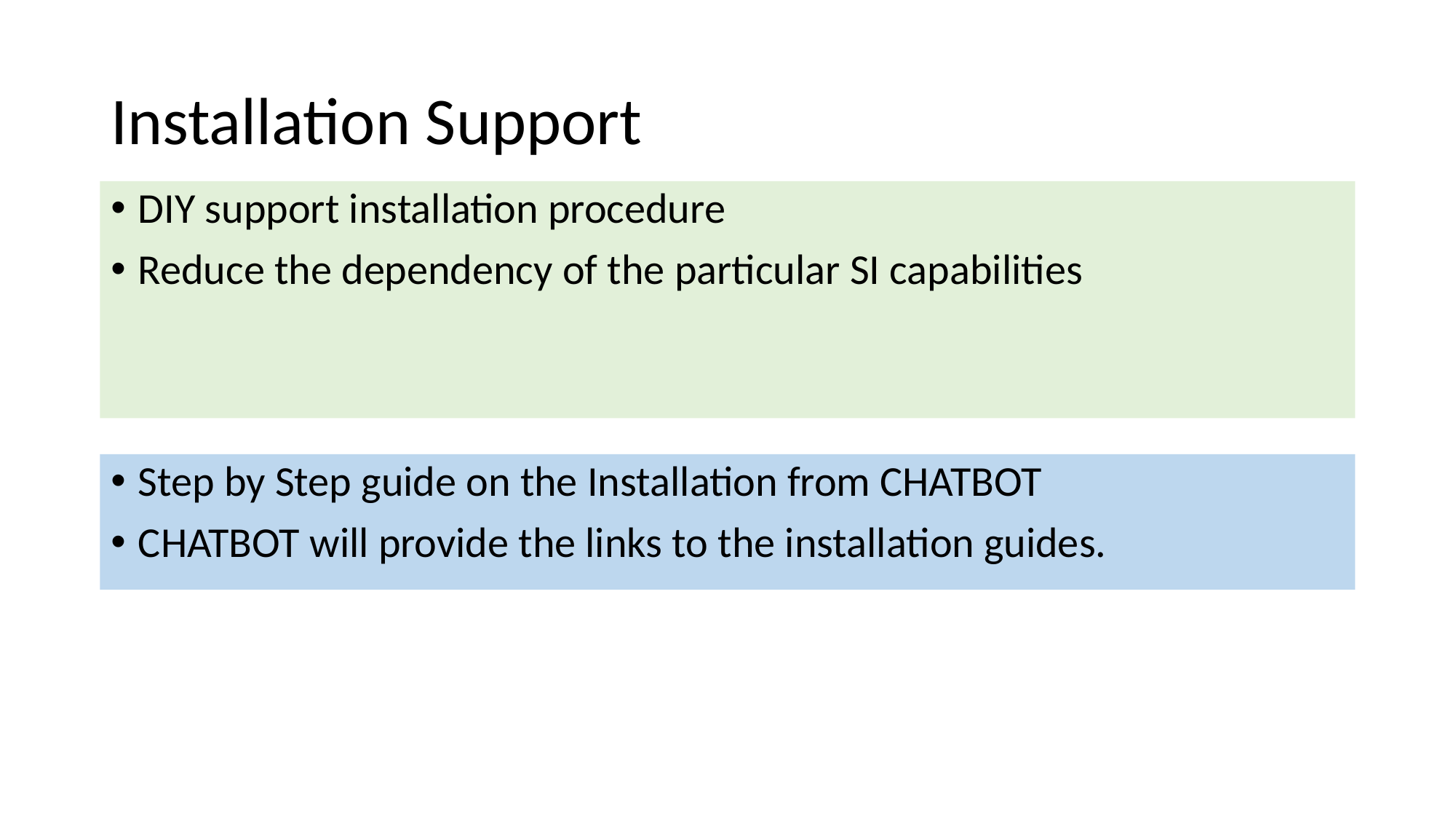

# Installation Support
DIY support installation procedure
Reduce the dependency of the particular SI capabilities

Step by Step guide on the Installation from CHATBOT
CHATBOT will provide the links to the installation guides.